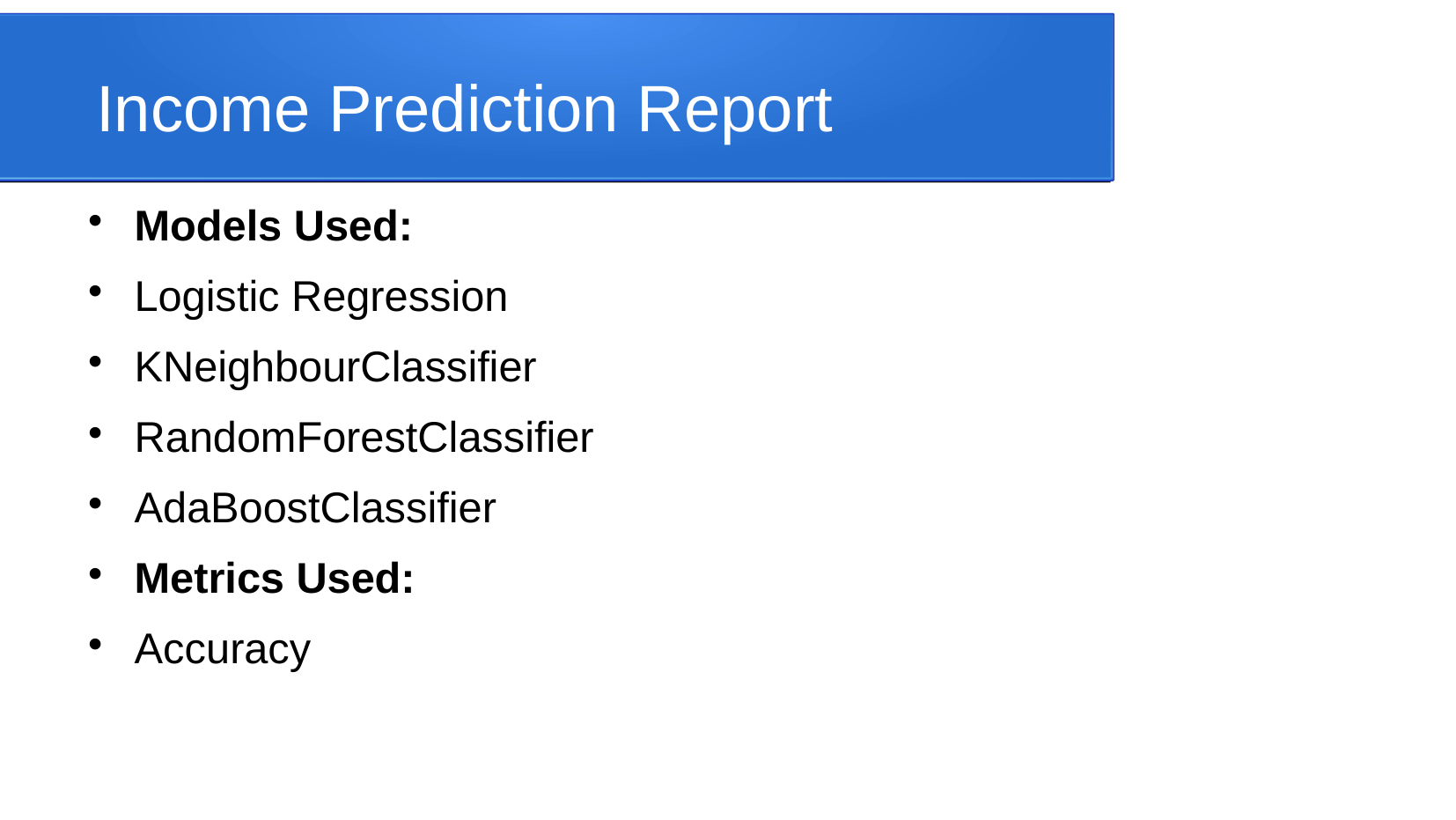

Income Prediction Report
Models Used:
Logistic Regression
KNeighbourClassifier
RandomForestClassifier
AdaBoostClassifier
Metrics Used:
Accuracy